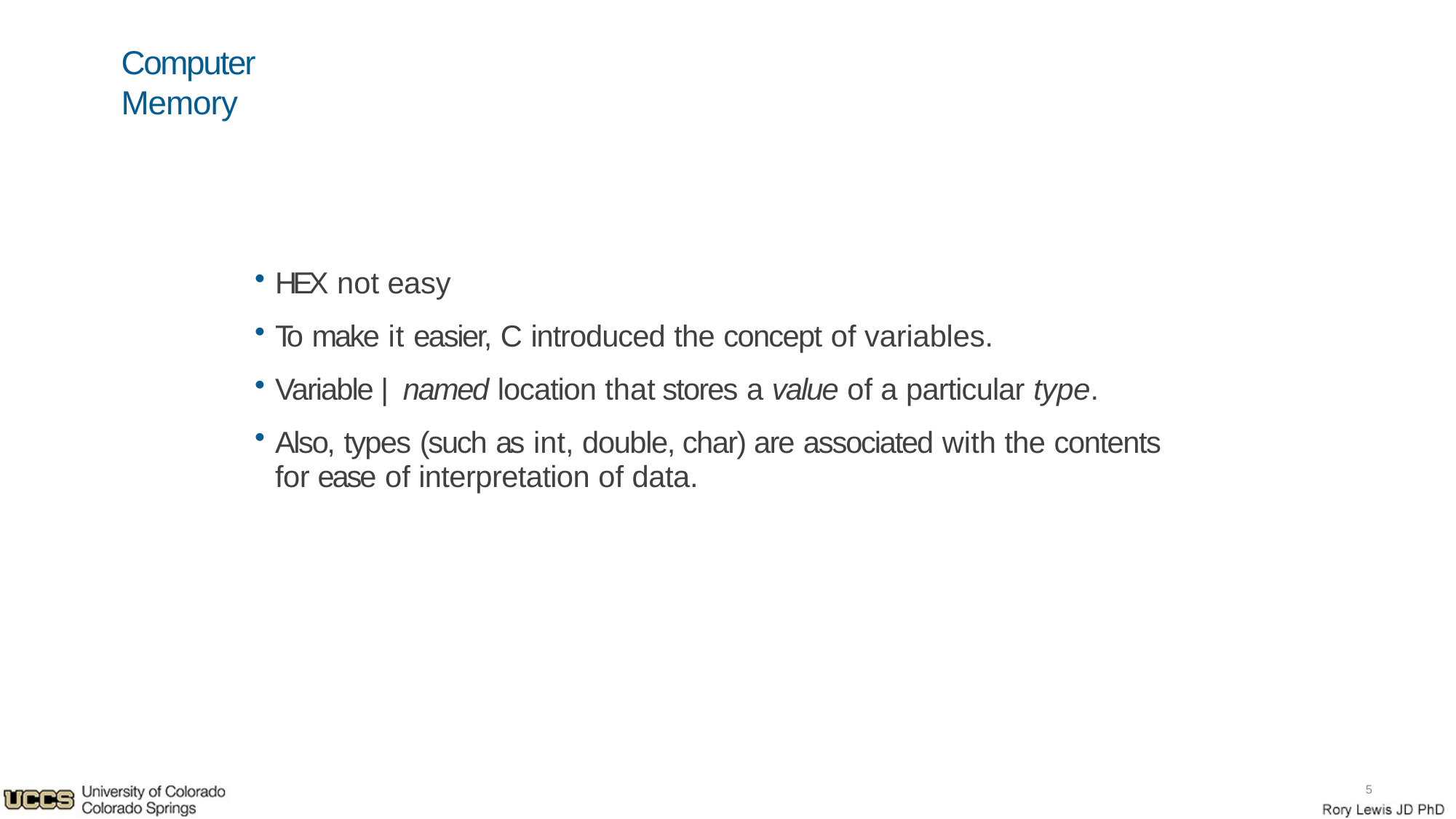

# Computer Memory
HEX not easy
To make it easier, C introduced the concept of variables.
Variable | named location that stores a value of a particular type.
Also, types (such as int, double, char) are associated with the contents for ease of interpretation of data.
5